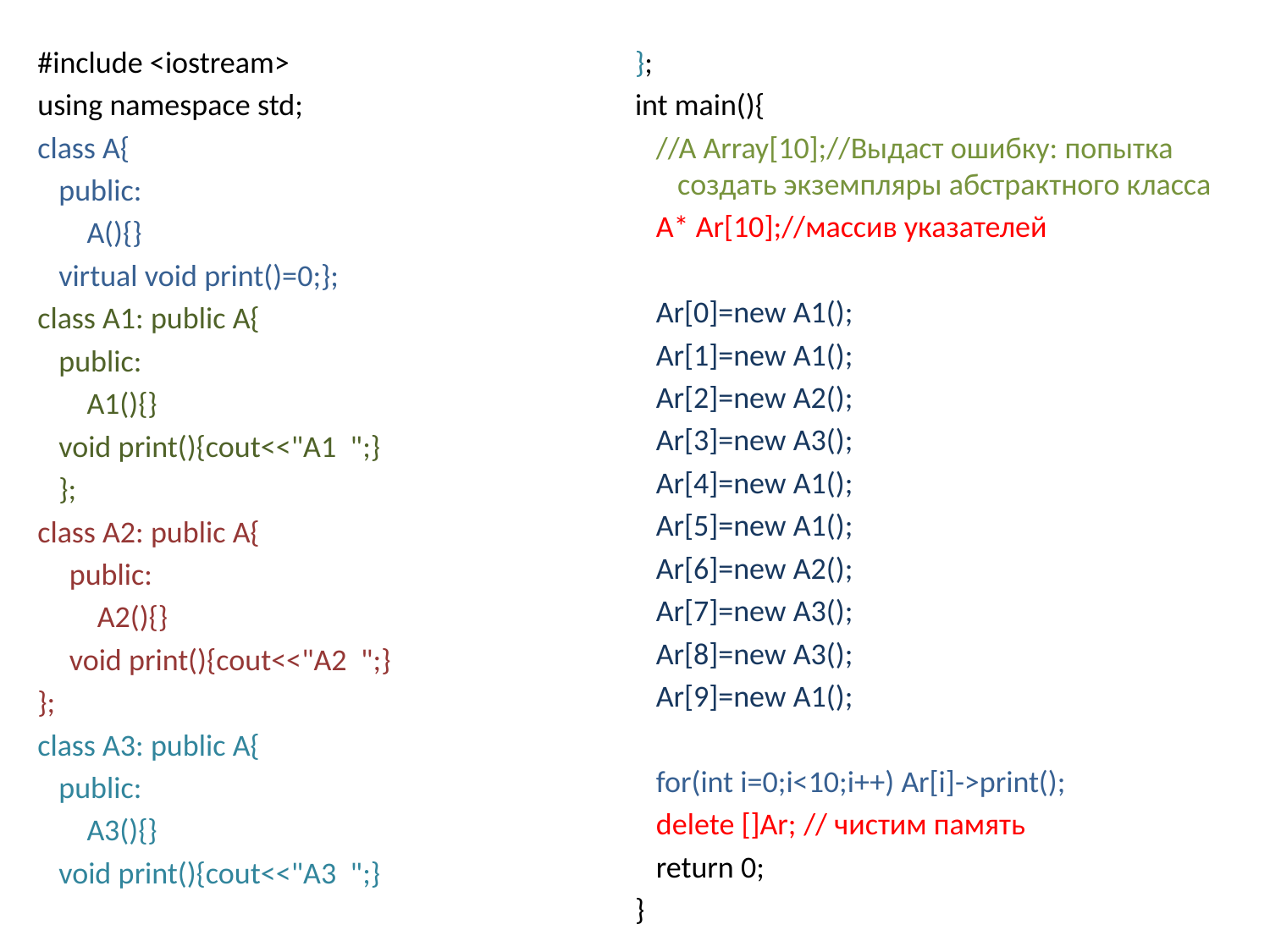

#include <iostream>
using namespace std;
class A{
public:
    A(){}
virtual void print()=0;};
class A1: public A{
public:
    A1(){}
void print(){cout<<"A1  ";}
};
class A2: public A{
public:
    A2(){}
void print(){cout<<"A2  ";}
};
class A3: public A{
public:
    A3(){}
void print(){cout<<"A3  ";}
};
int main(){
//A Array[10];//Выдаст ошибку: попытка создать экземпляры абстрактного класса
A* Ar[10];//массив указателей

Ar[0]=new A1();
Ar[1]=new A1();
Ar[2]=new A2();
Ar[3]=new A3();
Ar[4]=new A1();
Ar[5]=new A1();
Ar[6]=new A2();
Ar[7]=new A3();
Ar[8]=new A3();
Ar[9]=new A1();

for(int i=0;i<10;i++) Ar[i]->print();
delete []Ar; // чистим память
return 0;
}
#